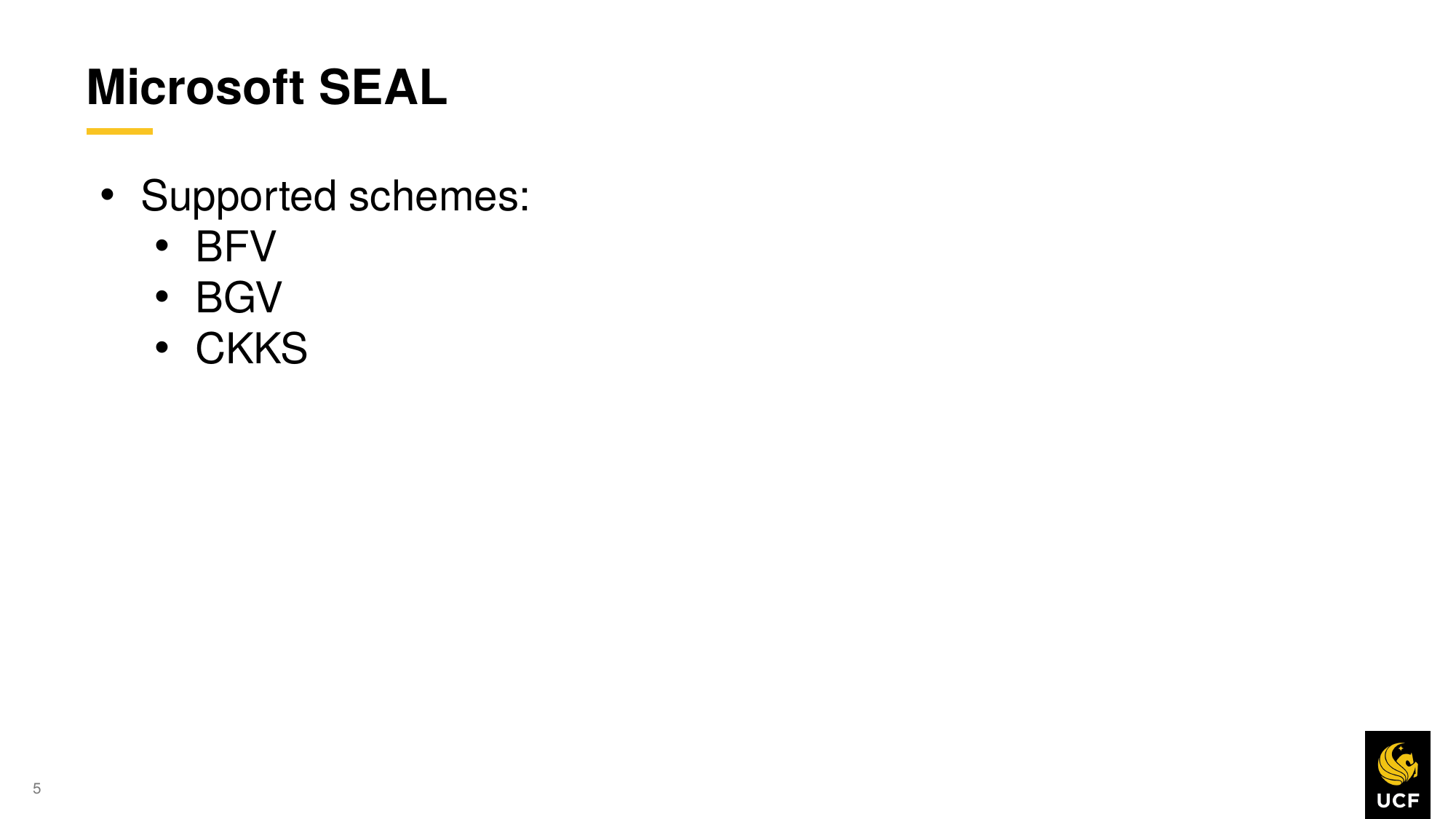

# Microsoft SEAL
Supported schemes:
BFV
BGV
CKKS